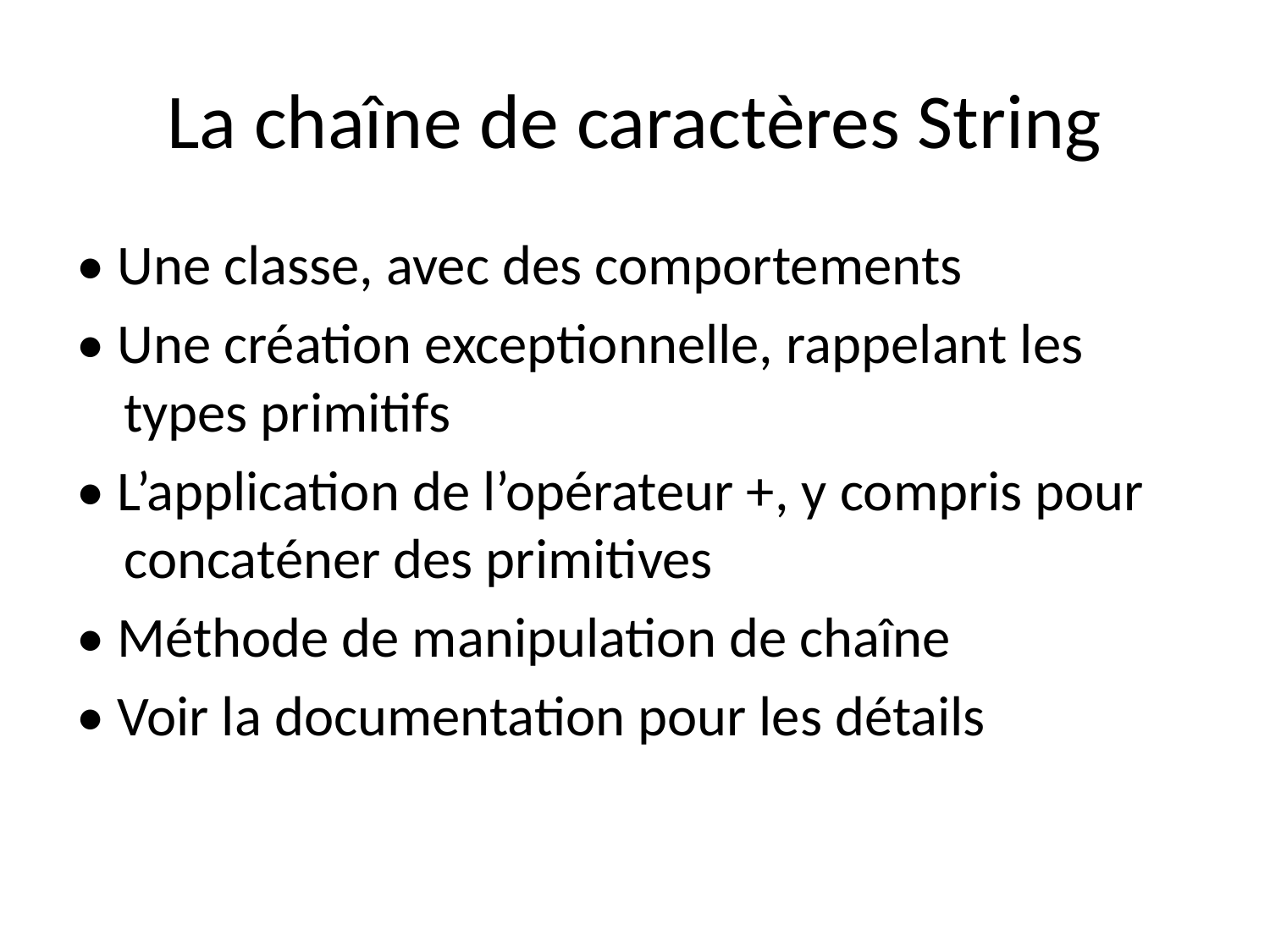

# La chaîne de caractères String
• Une classe, avec des comportements
• Une création exceptionnelle, rappelant les types primitifs
• L’application de l’opérateur +, y compris pour concaténer des primitives
• Méthode de manipulation de chaîne
• Voir la documentation pour les détails